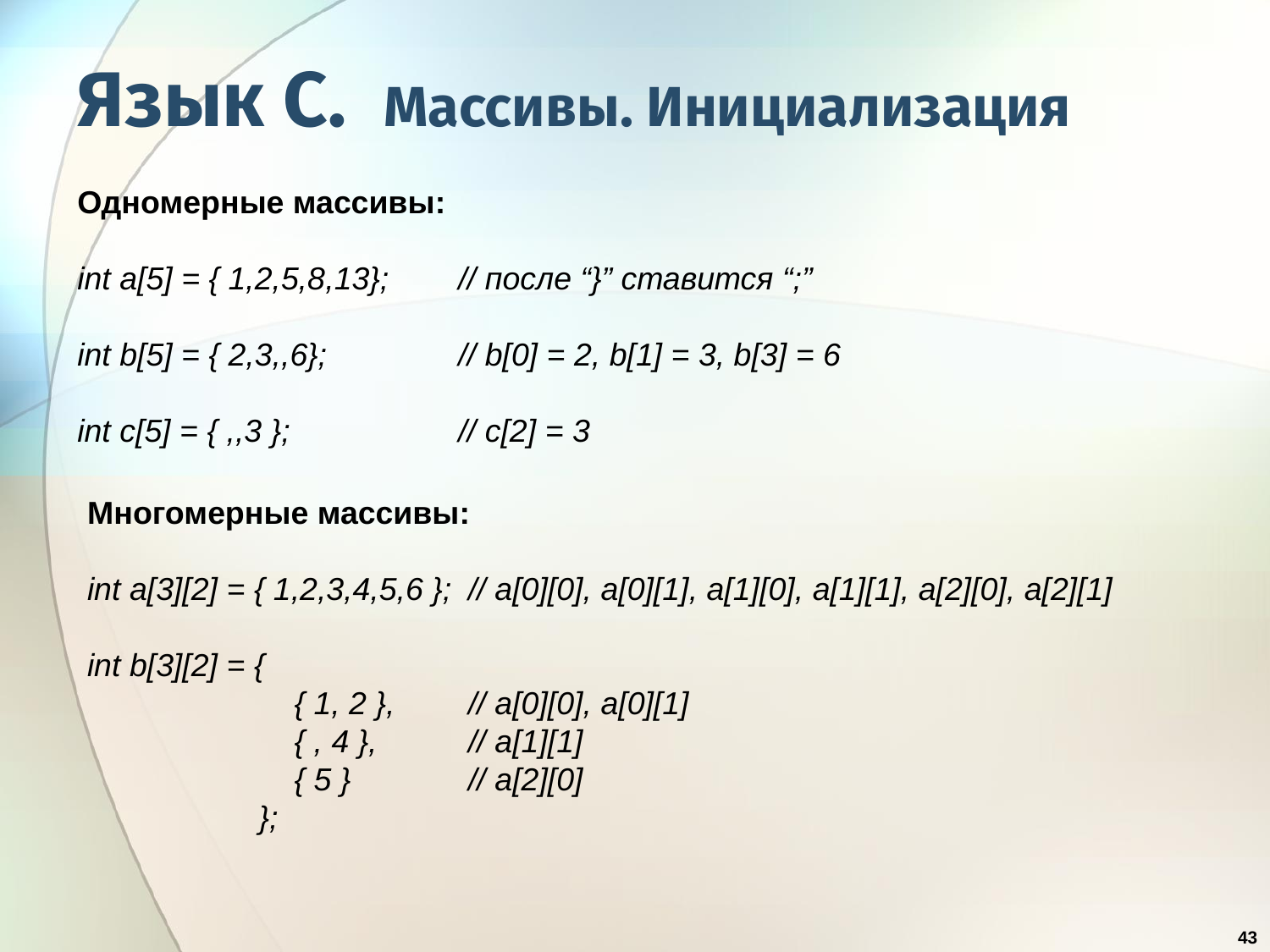

# Язык С.  Массивы. Инициализация
Одномерные массивы:

int a[5] = { 1,2,5,8,13};	// после “}” ставится “;”

int b[5] = { 2,3,,6}; 	// b[0] = 2, b[1] = 3, b[3] = 6

int c[5] = { ,,3 };		// c[2] = 3
Многомерные массивы:

int a[3][2] = { 1,2,3,4,5,6 };	// a[0][0], a[0][1], a[1][0], a[1][1], a[2][0], a[2][1]

int b[3][2] = {
	         { 1, 2 },	// a[0][0], a[0][1]
	         { , 4 },	// a[1][1]
	         { 5 }	// a[2][0]
	     };
43